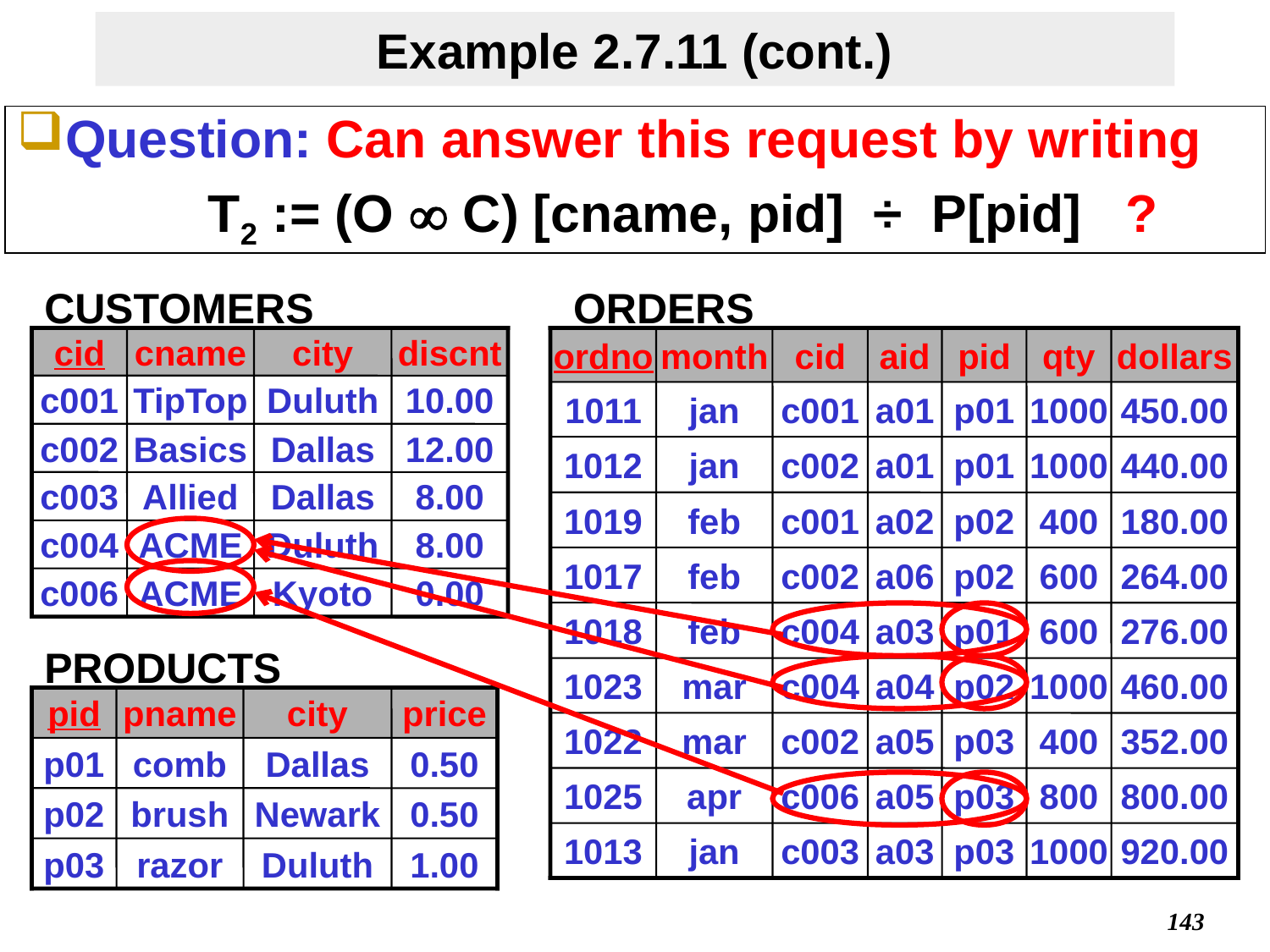

# Example 2.7.11 (cont.)
Question: Can answer this request by writing
T2 := (O ∞ C) [cname, pid]  ÷  P[pid]   ?
CUSTOMERS
ORDERS
cid

cname

city

discnt

ordno

month

cid

aid

pid

qty

dollars

c001

TipTop
Duluth
10.00
1011

jan
c001
a01
p01
1000
450.00
c002

Basics
Dallas
12.00
1012

jan
c002
a01
p01
1000
440.00
c003

Allied
Dallas
8.00
1019

feb
c001
a02
p02
400
180.00
c004

ACME
Duluth
8.00
1017

feb
c002
a06
p02
600
264.00
c006

ACME
Kyoto
0.00
1018

feb
c004
a03
p01
600
276.00

PRODUCTS
1023

mar
c004
a04
p02
1000
460.00
pid

pname

city

price

1022

mar
c002
a05
p03
400
352.00
p01

comb
Dallas
0.50
1025

apr
c006
a05
p03
800
800.00
p02

brush
Newark
0.50
1013

jan
c003
a03
p03
1000
920.00
p03

razor
Duluth
1.00

143